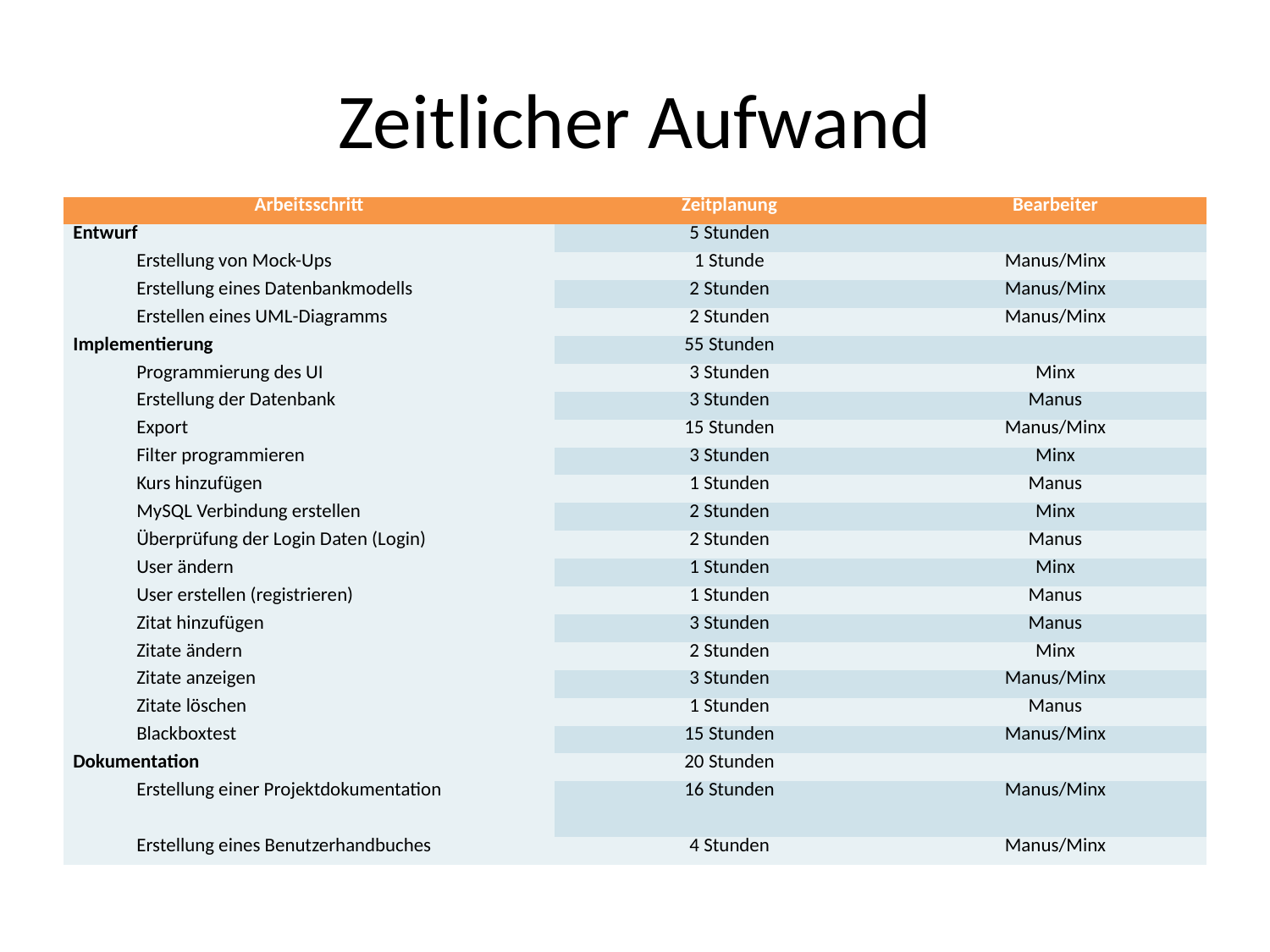

# Zeitlicher Aufwand
| Arbeitsschritt | Zeitplanung | Bearbeiter |
| --- | --- | --- |
| Entwurf | 5 Stunden |  |
| Erstellung von Mock-Ups | 1 Stunde | Manus/Minx |
| Erstellung eines Datenbankmodells | 2 Stunden | Manus/Minx |
| Erstellen eines UML-Diagramms | 2 Stunden | Manus/Minx |
| Implementierung | 55 Stunden |  |
| Programmierung des UI | 3 Stunden | Minx |
| Erstellung der Datenbank | 3 Stunden | Manus |
| Export | 15 Stunden | Manus/Minx |
| Filter programmieren | 3 Stunden | Minx |
| Kurs hinzufügen | 1 Stunden | Manus |
| MySQL Verbindung erstellen | 2 Stunden | Minx |
| Überprüfung der Login Daten (Login) | 2 Stunden | Manus |
| User ändern | 1 Stunden | Minx |
| User erstellen (registrieren) | 1 Stunden | Manus |
| Zitat hinzufügen | 3 Stunden | Manus |
| Zitate ändern | 2 Stunden | Minx |
| Zitate anzeigen | 3 Stunden | Manus/Minx |
| Zitate löschen | 1 Stunden | Manus |
| Blackboxtest | 15 Stunden | Manus/Minx |
| Dokumentation | 20 Stunden |  |
| Erstellung einer Projektdokumentation | 16 Stunden | Manus/Minx |
| Erstellung eines Benutzerhandbuches | 4 Stunden | Manus/Minx |